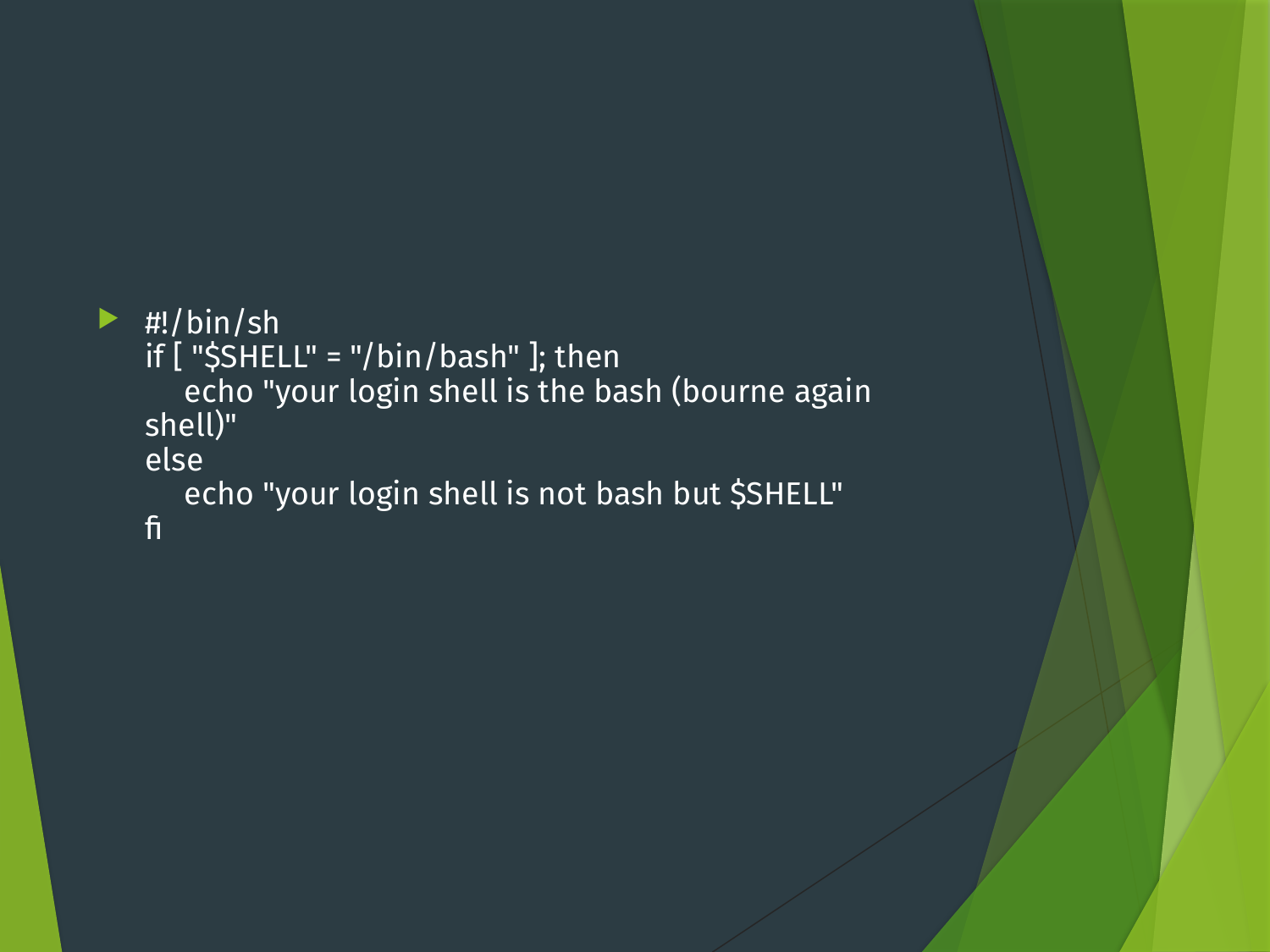

#
#!/bin/sh
if [ "$SHELL" = "/bin/bash" ]; then
　echo "your login shell is the bash (bourne again shell)"
else
　echo "your login shell is not bash but $SHELL"
fi